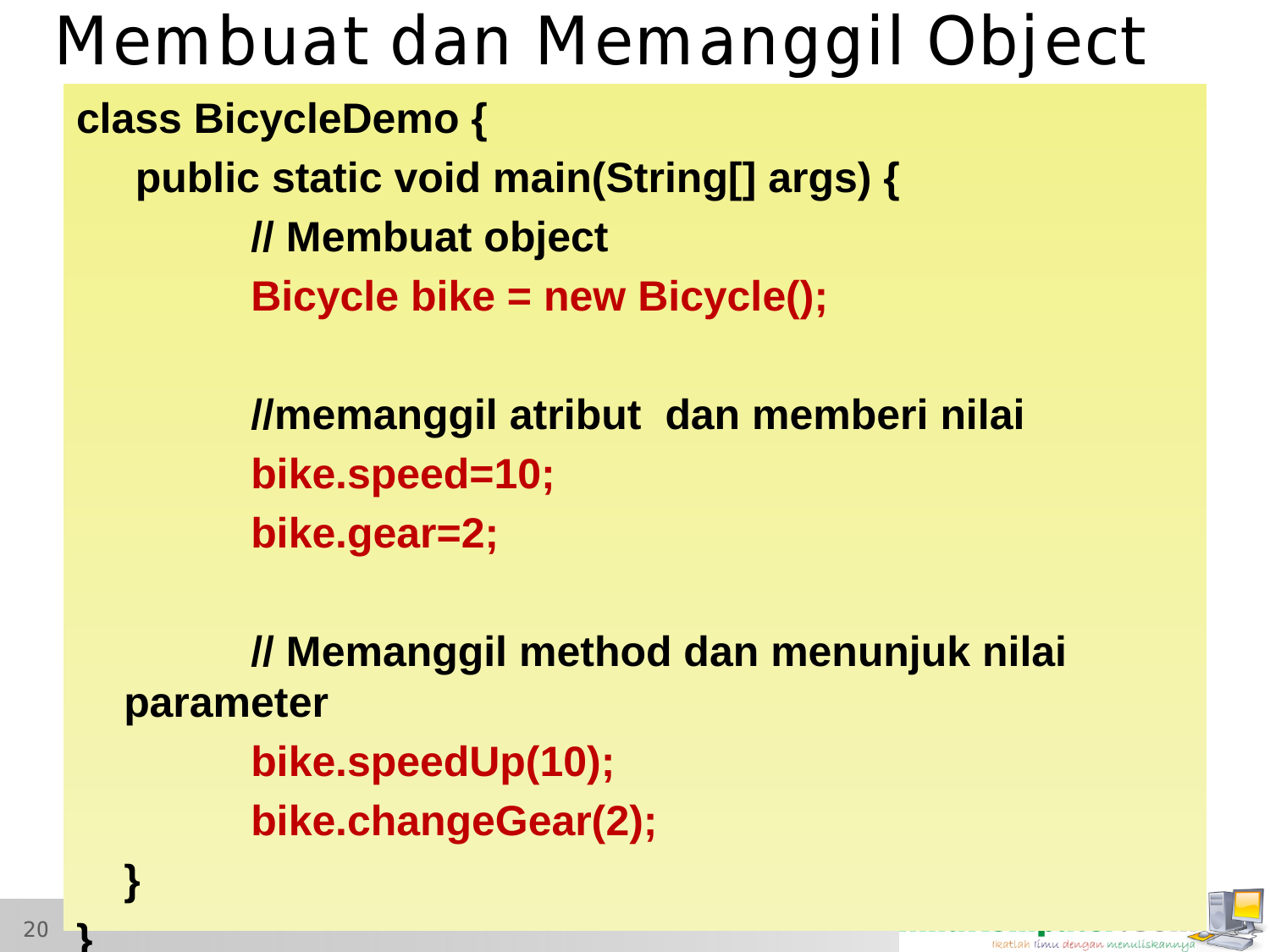

# Membuat dan Memanggil Object
class BicycleDemo {
     public static void main(String[] args) {
          	// Membuat object
          	Bicycle bike = new Bicycle();

		//memanggil atribut  dan memberi nilai
	      	bike.speed=10;
		bike.gear=2;

	   	// Memanggil method dan menunjuk nilai parameter
          	bike.speedUp(10);
          	bike.changeGear(2);
	}
}

20